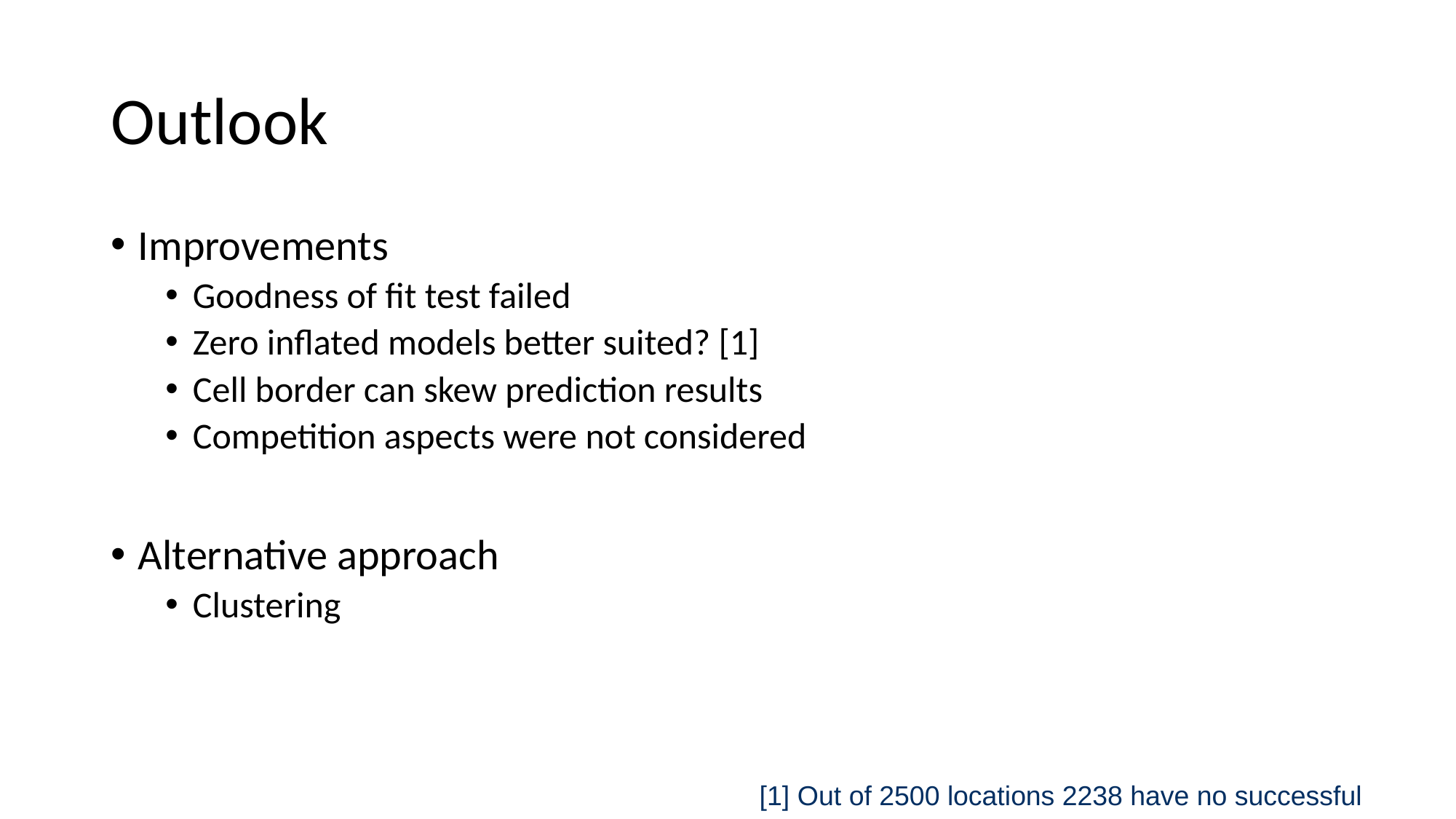

# Outlook
Improvements
Goodness of fit test failed
Zero inflated models better suited? [1]
Cell border can skew prediction results
Competition aspects were not considered

Alternative approach
Clustering

[1] Out of 2500 locations 2238 have no successful restaurants